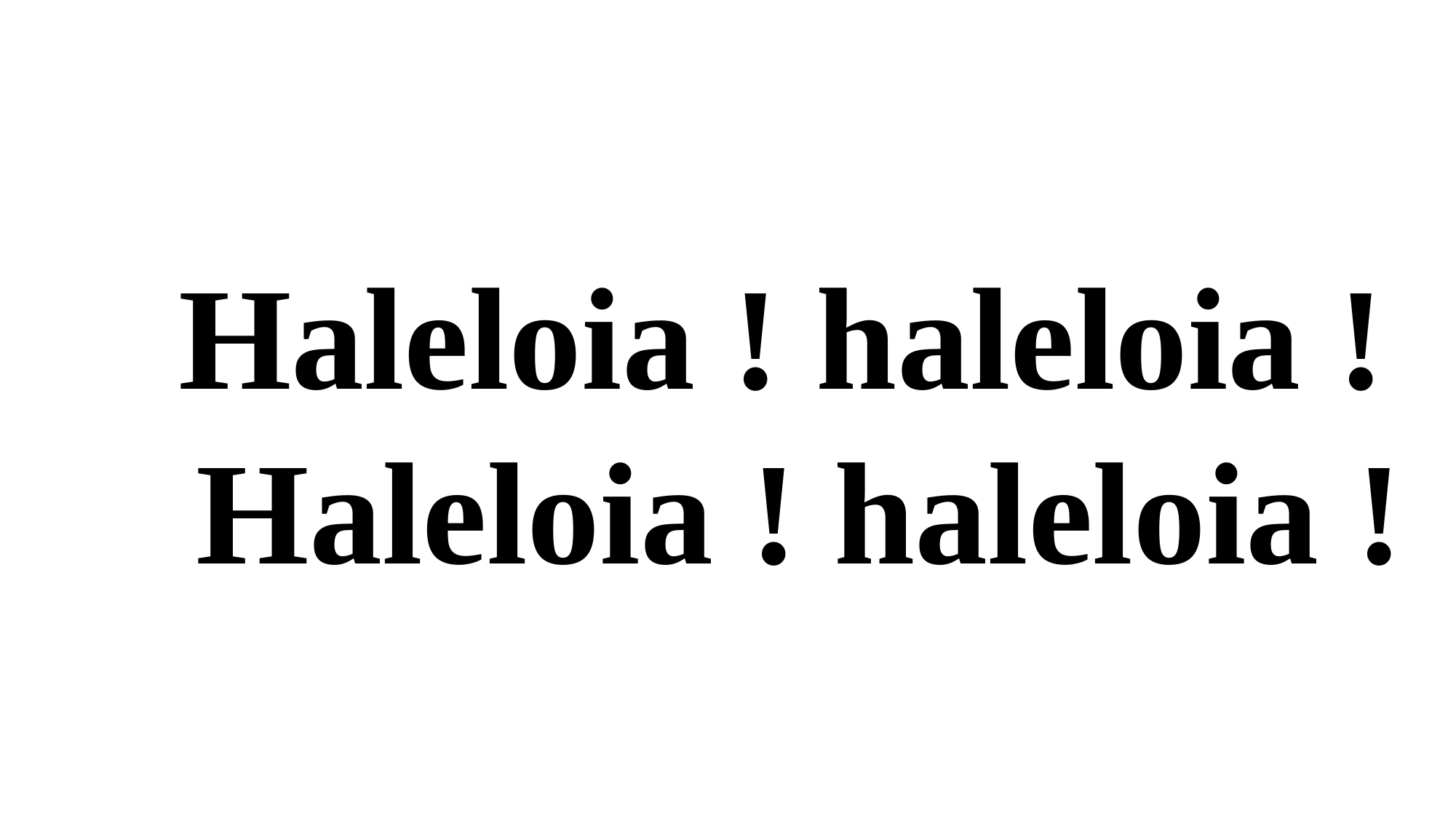

Haleloia ! haleloia !
    Haleloia ! haleloia !